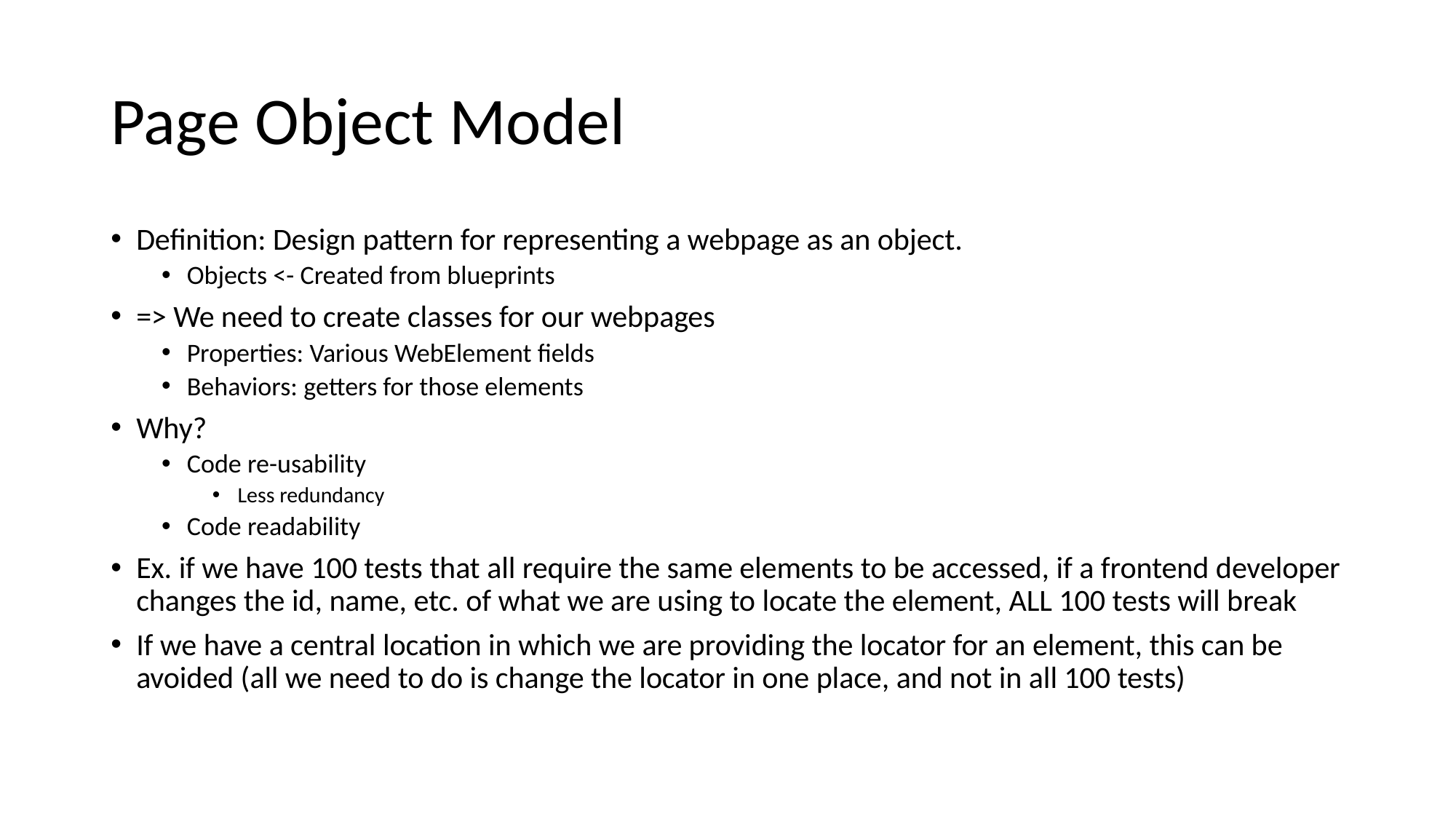

# Page Object Model
Definition: Design pattern for representing a webpage as an object.
Objects <- Created from blueprints
=> We need to create classes for our webpages
Properties: Various WebElement fields
Behaviors: getters for those elements
Why?
Code re-usability
Less redundancy
Code readability
Ex. if we have 100 tests that all require the same elements to be accessed, if a frontend developer changes the id, name, etc. of what we are using to locate the element, ALL 100 tests will break
If we have a central location in which we are providing the locator for an element, this can be avoided (all we need to do is change the locator in one place, and not in all 100 tests)